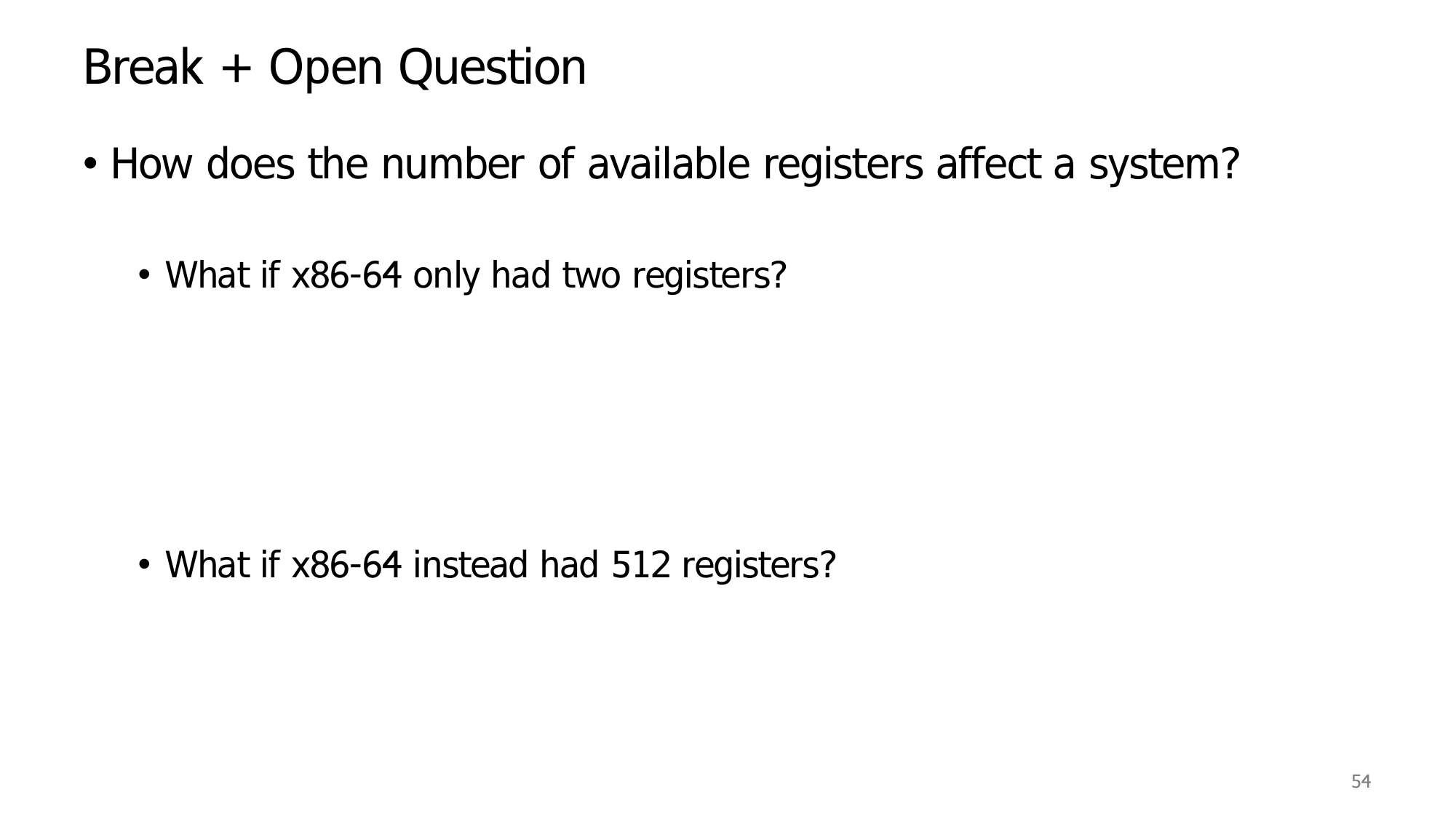

# Break + Open Question
How does the number of available registers affect a system?

What if x86-64 only had two registers?

What if x86-64 instead had 512 registers?
54